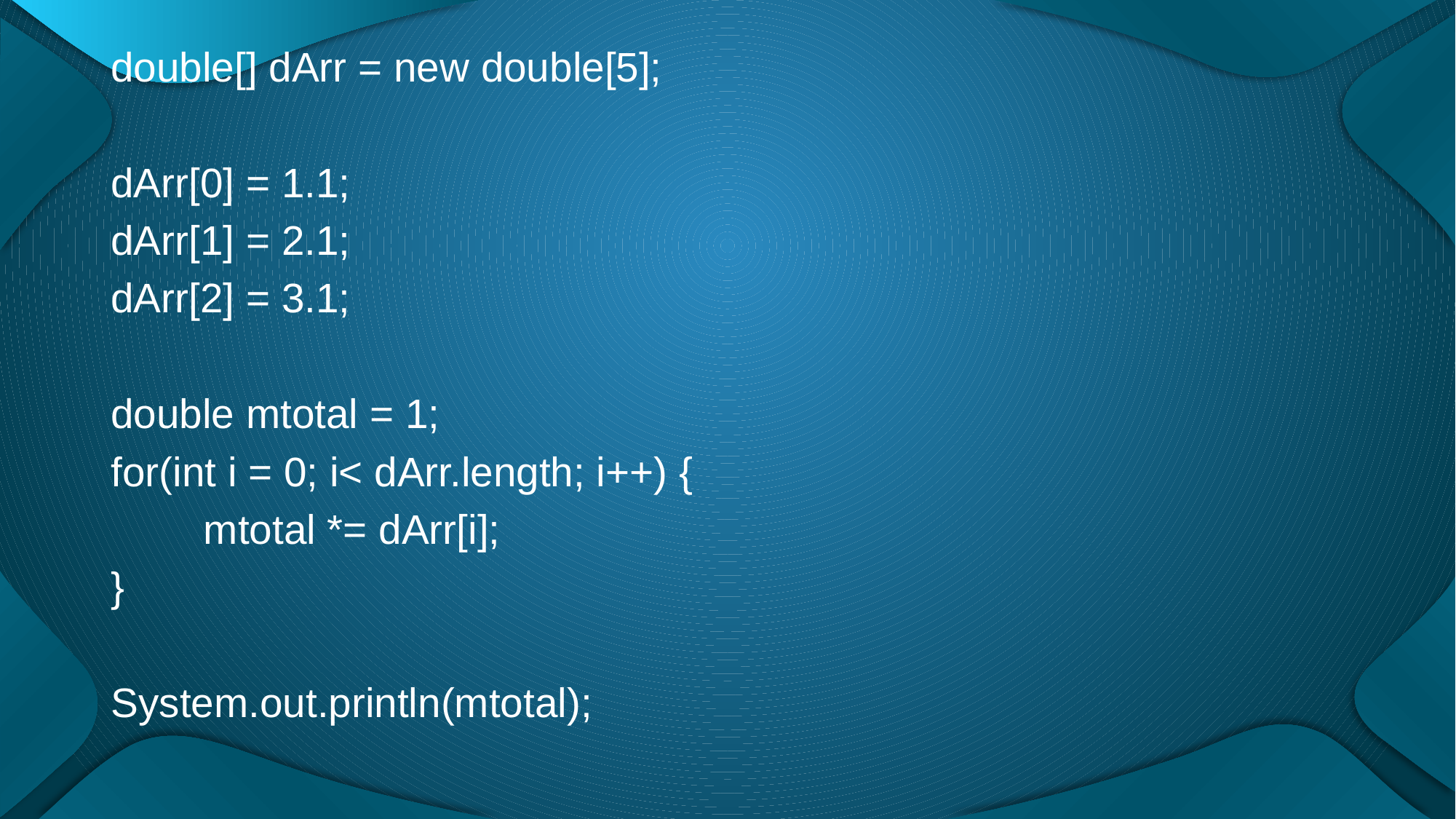

double[] dArr = new double[5];

dArr[0] = 1.1;
dArr[1] = 2.1;
dArr[2] = 3.1;

double mtotal = 1;
for(int i = 0; i< dArr.length; i++) {
	mtotal *= dArr[i];
}

System.out.println(mtotal);